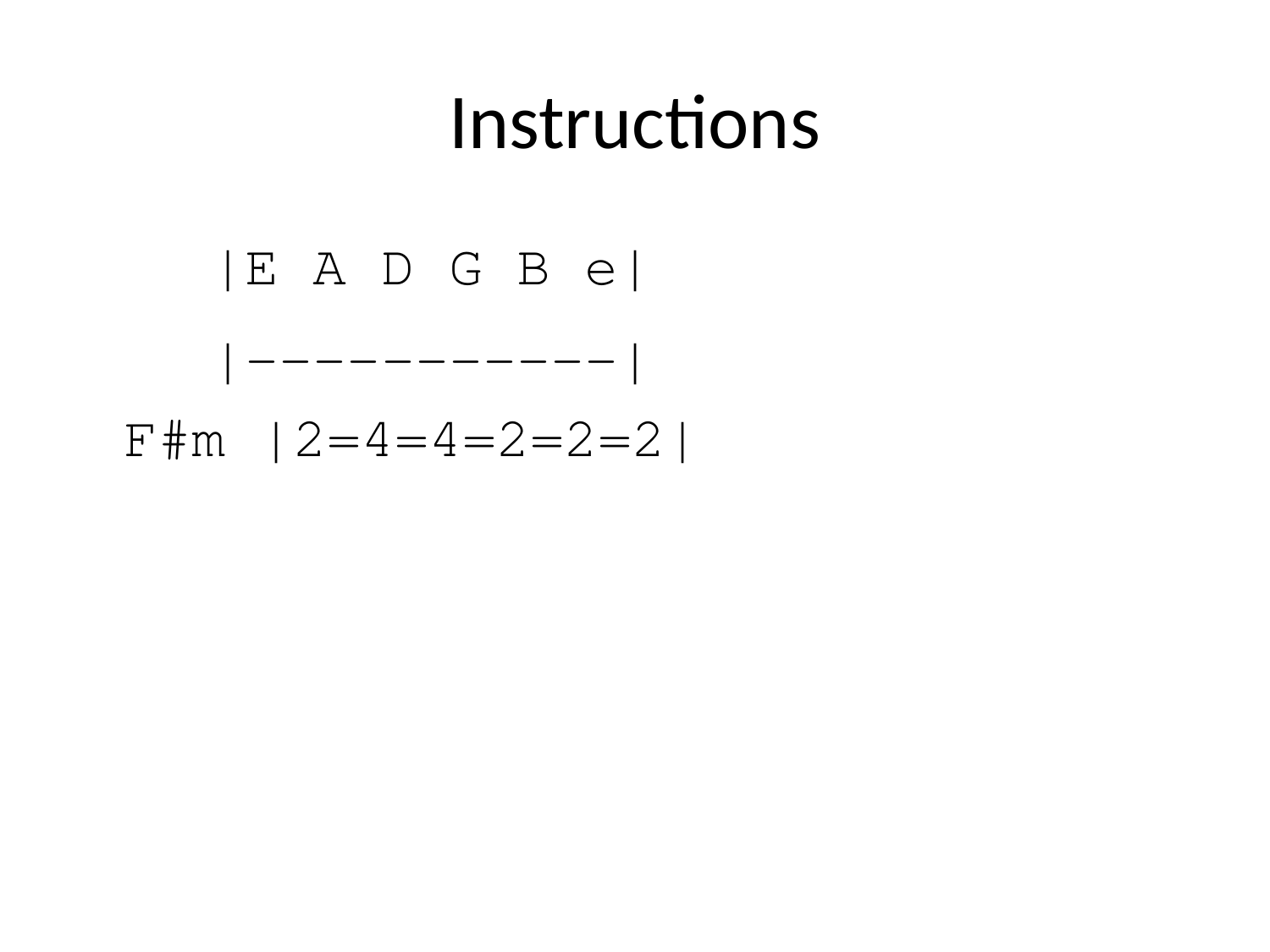

# Instructions
    |E A D G B e|
    |-----------|
F#m |2=4=4=2=2=2|